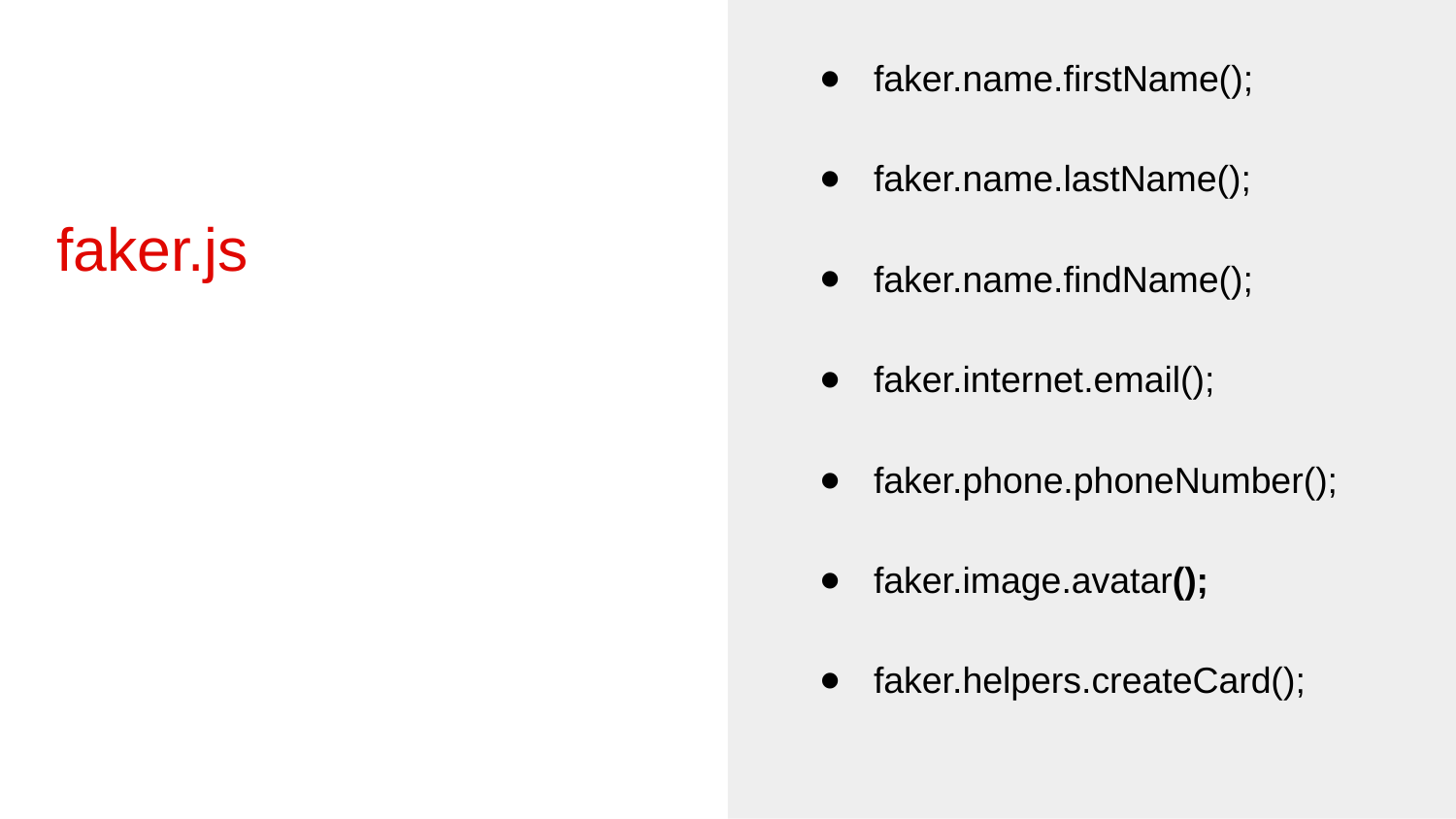

faker.name.firstName();

faker.name.lastName();

faker.name.findName();

faker.internet.email();

faker.phone.phoneNumber();

faker.image.avatar();

faker.helpers.createCard();

faker.js